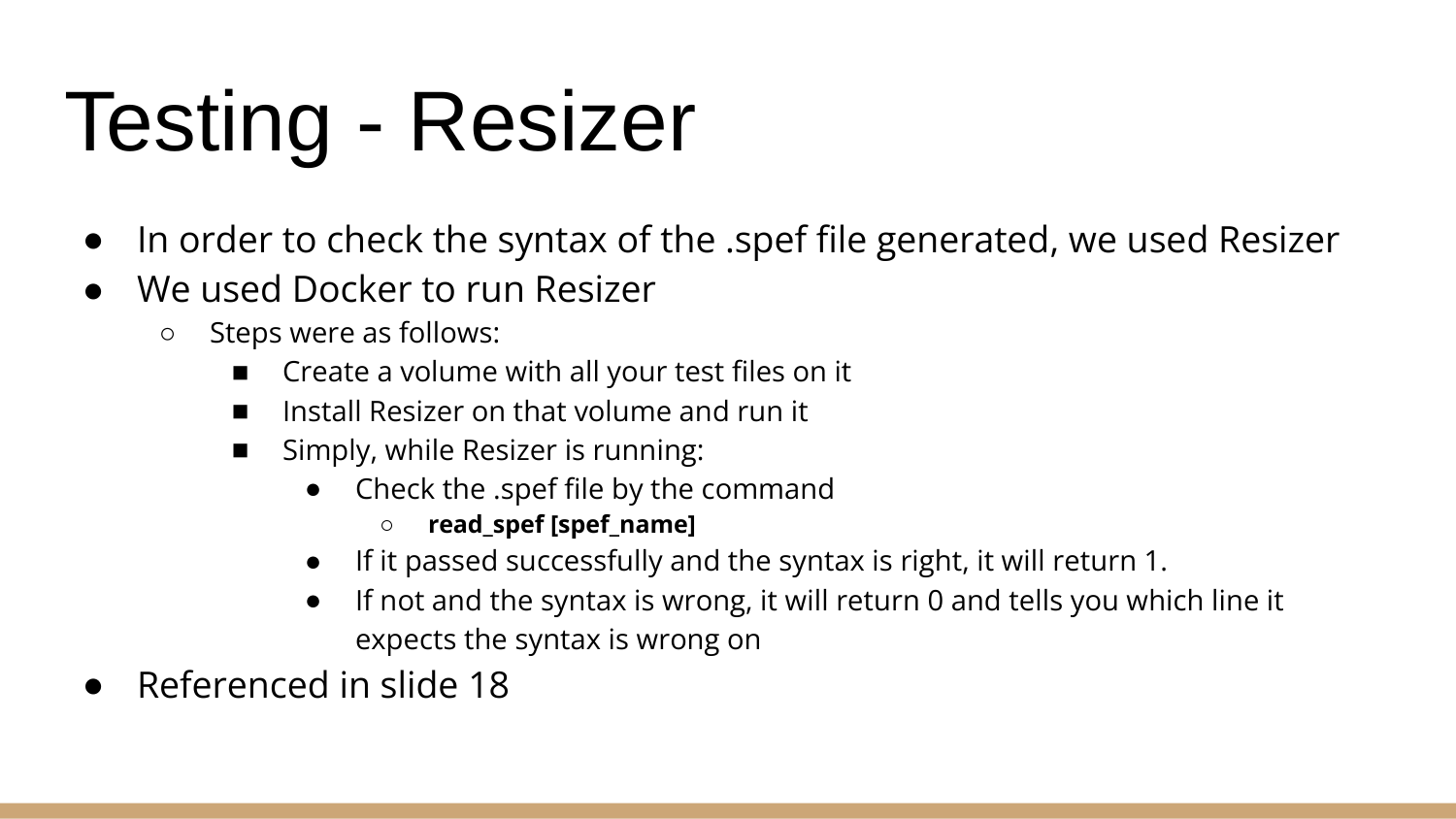

# Testing - Resizer
In order to check the syntax of the .spef file generated, we used Resizer
We used Docker to run Resizer
Steps were as follows:
Create a volume with all your test files on it
Install Resizer on that volume and run it
Simply, while Resizer is running:
Check the .spef file by the command
read_spef [spef_name]
If it passed successfully and the syntax is right, it will return 1.
If not and the syntax is wrong, it will return 0 and tells you which line it expects the syntax is wrong on
Referenced in slide 18